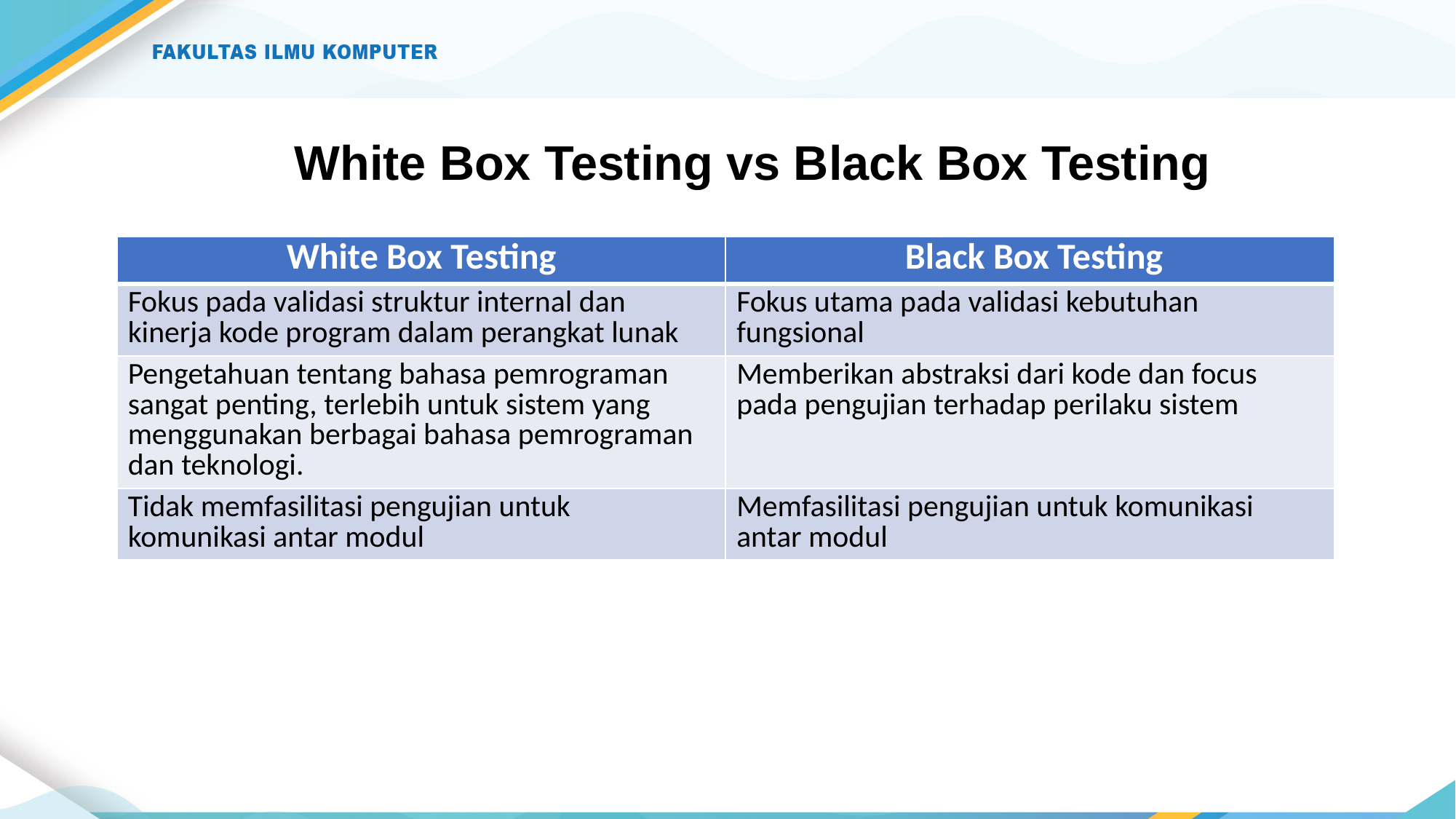

# White Box Testing vs Black Box Testing
| White Box Testing | Black Box Testing |
| --- | --- |
| Fokus pada validasi struktur internal dan kinerja kode program dalam perangkat lunak | Fokus utama pada validasi kebutuhan fungsional |
| Pengetahuan tentang bahasa pemrograman sangat penting, terlebih untuk sistem yang menggunakan berbagai bahasa pemrograman dan teknologi. | Memberikan abstraksi dari kode dan focus pada pengujian terhadap perilaku sistem |
| Tidak memfasilitasi pengujian untuk komunikasi antar modul | Memfasilitasi pengujian untuk komunikasi antar modul |